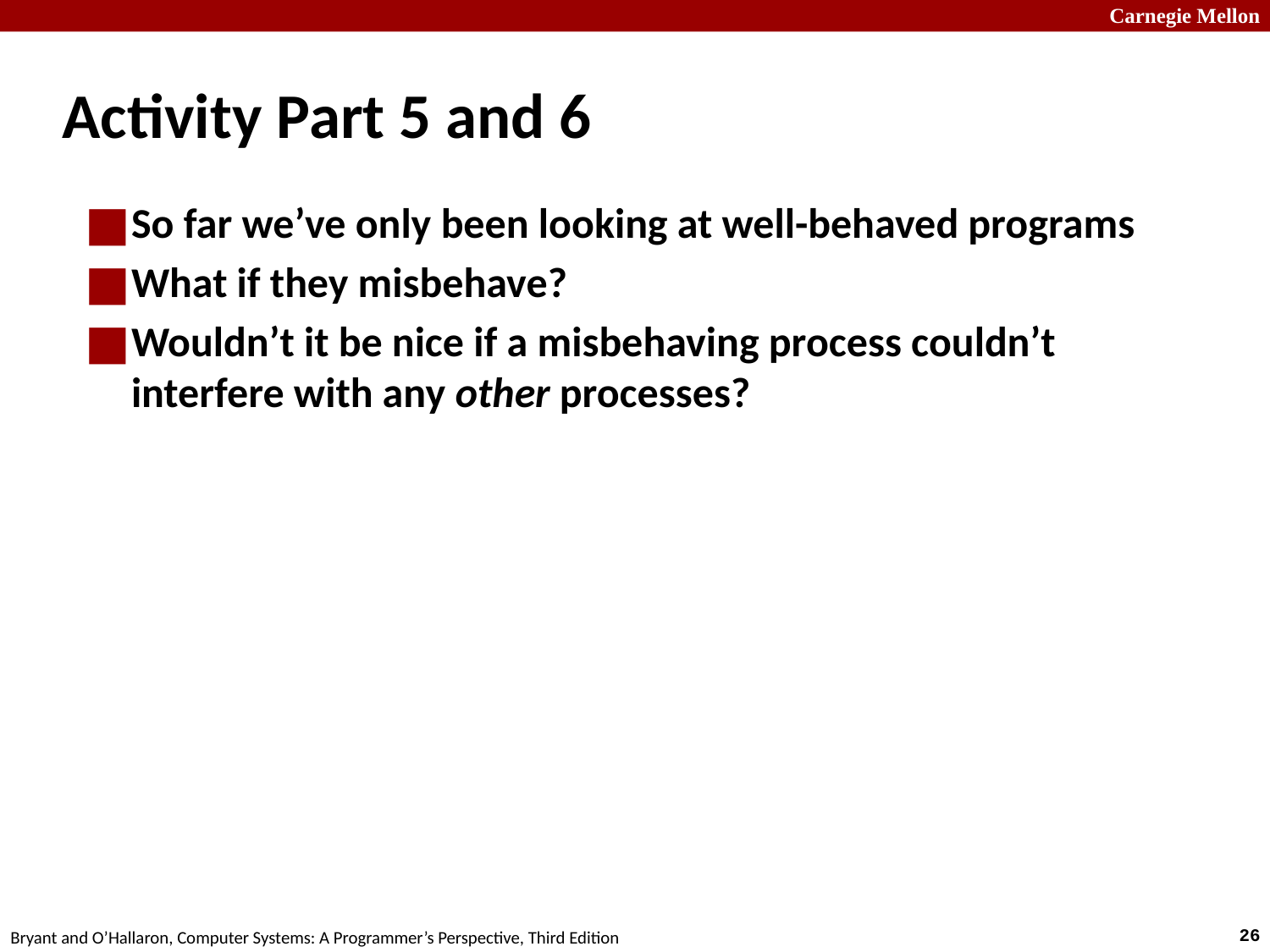

# Activity Part 5 and 6
So far we’ve only been looking at well-behaved programs
What if they misbehave?
Wouldn’t it be nice if a misbehaving process couldn’t interfere with any other processes?